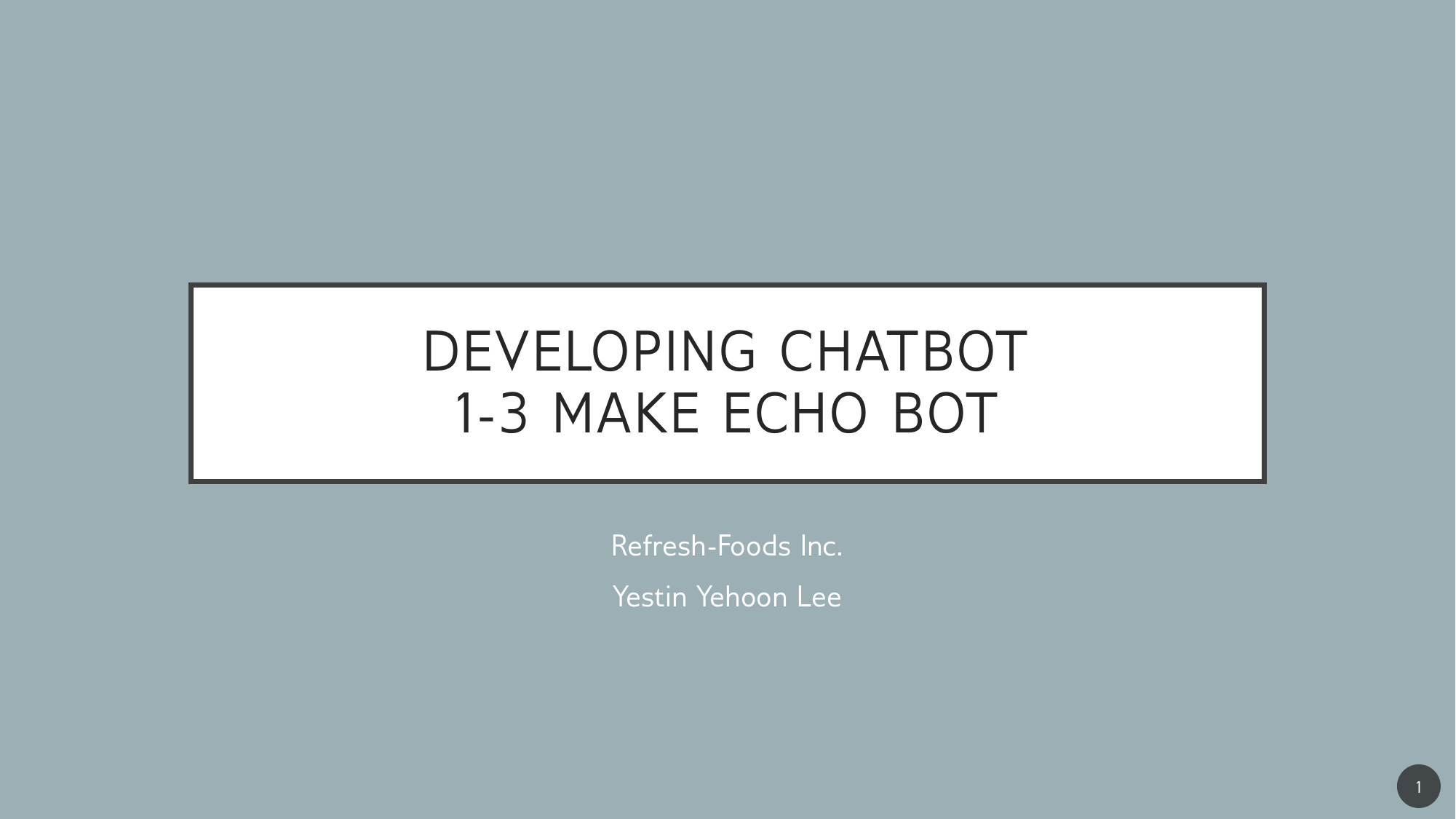

# Developing ChatBot 1-3 Make Echo Bot
Refresh-Foods Inc.
Yestin Yehoon Lee
1